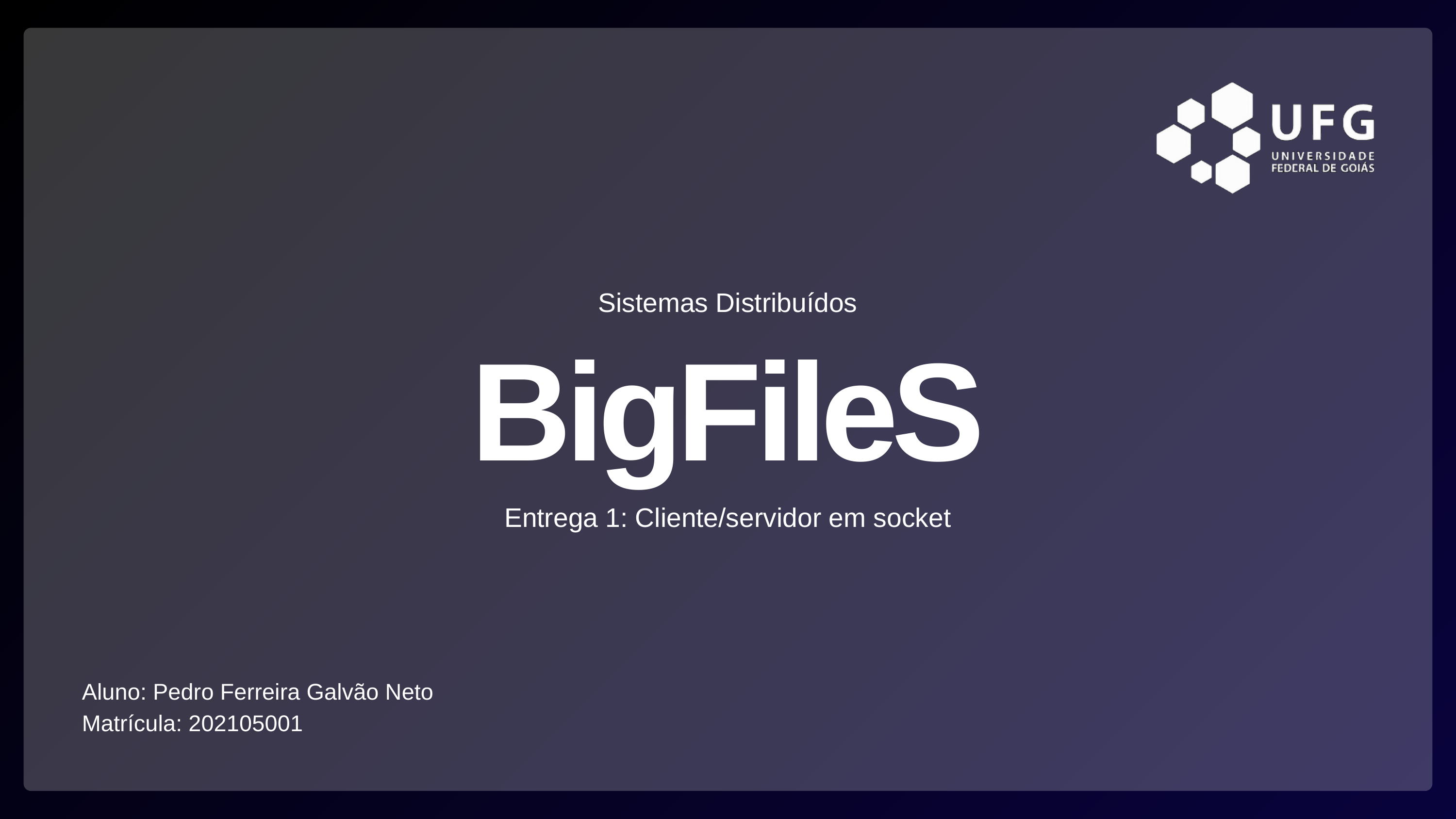

Sistemas Distribuídos
BigFileS
Entrega 1: Cliente/servidor em socket
Aluno: Pedro Ferreira Galvão Neto
Matrícula: 202105001